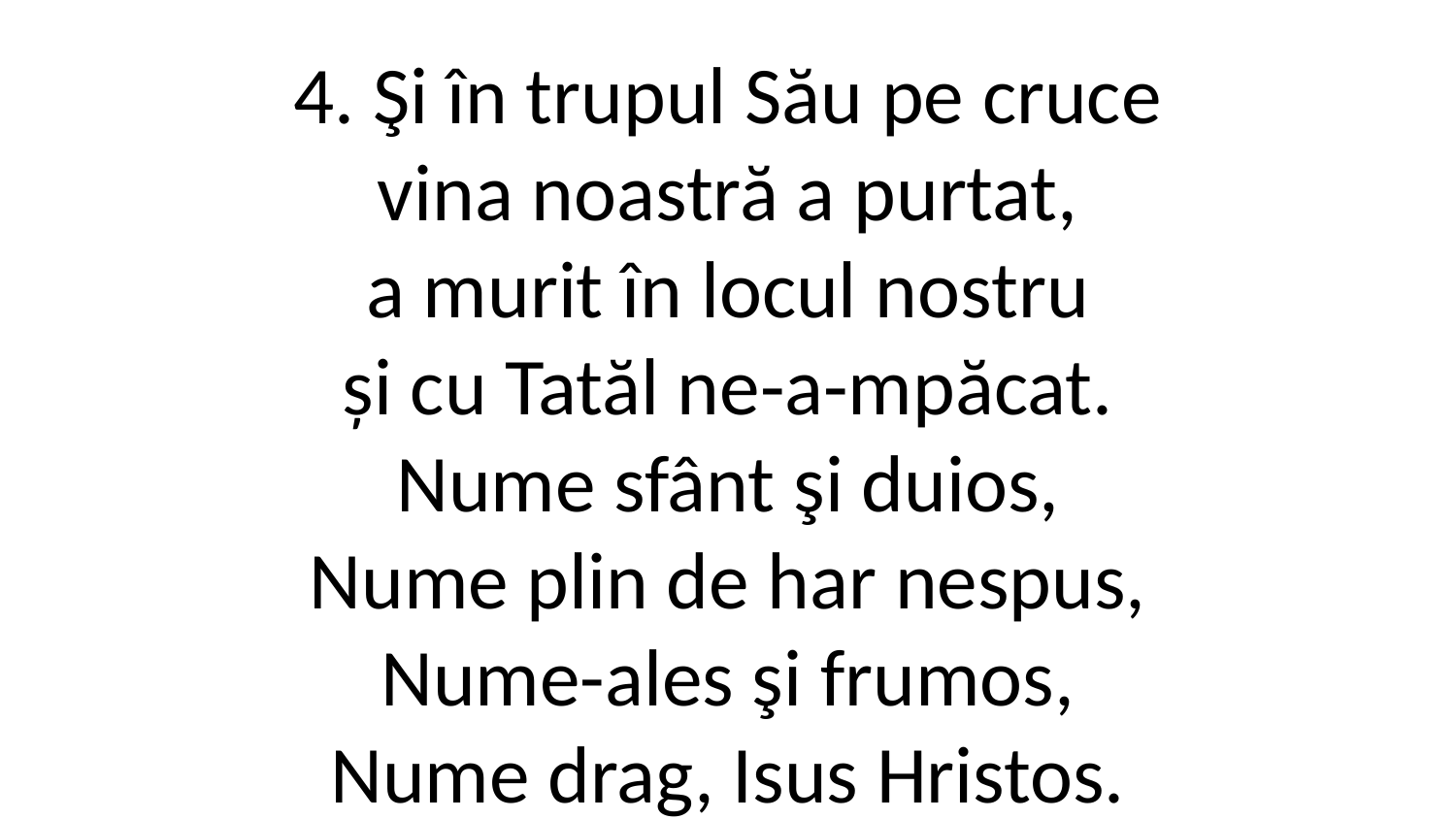

4. Şi în trupul Său pe cruce
vina noastră a purtat,
a murit în locul nostru
și cu Tatăl ne-a-mpăcat.
Nume sfânt şi duios,
Nume plin de har nespus,
Nume-ales şi frumos,
Nume drag, Isus Hristos.